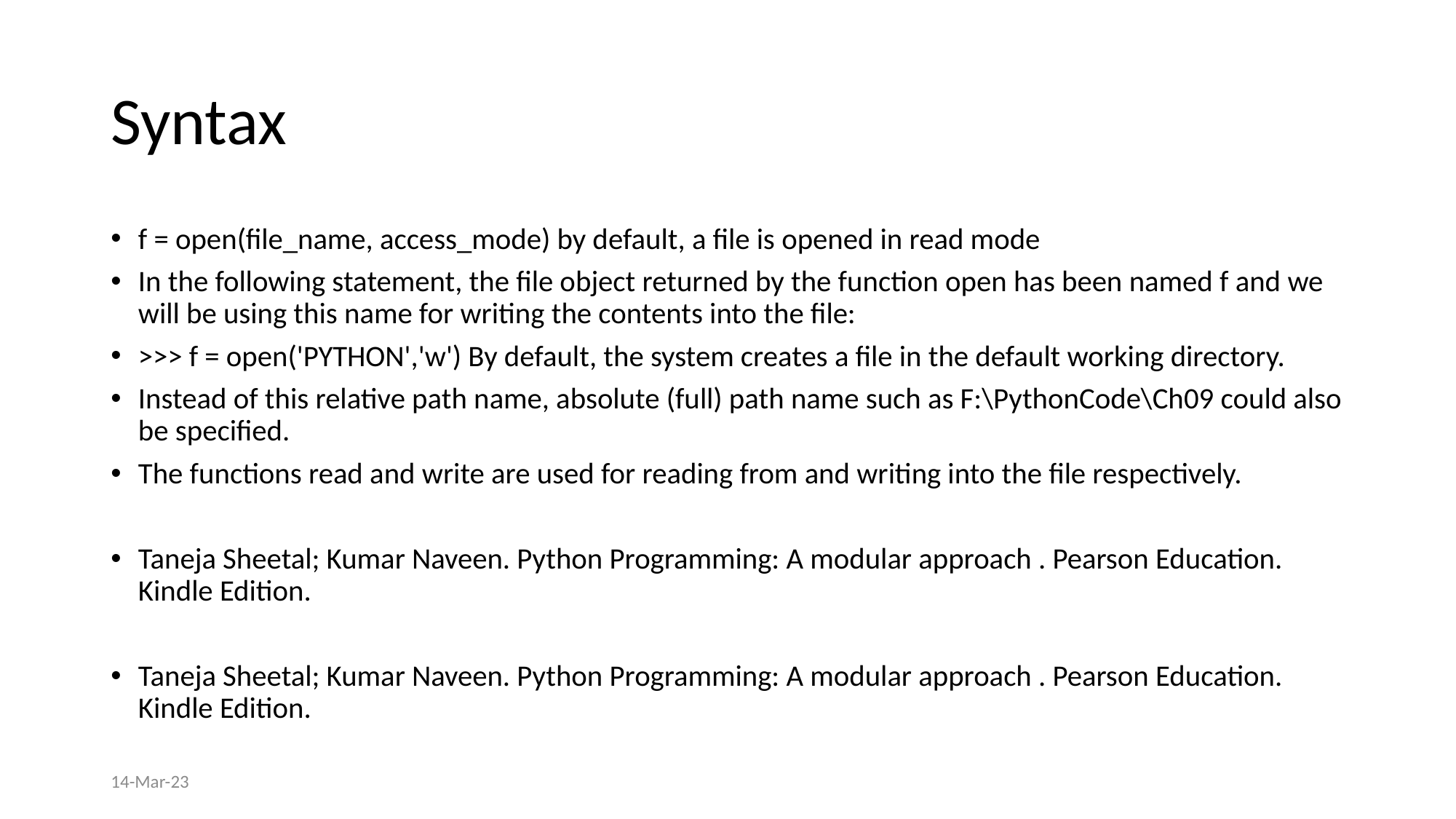

# Syntax
f = open(file_name, access_mode) by default, a file is opened in read mode
In the following statement, the file object returned by the function open has been named f and we will be using this name for writing the contents into the file:
>>> f = open('PYTHON','w') By default, the system creates a file in the default working directory.
Instead of this relative path name, absolute (full) path name such as F:\PythonCode\Ch09 could also be specified.
The functions read and write are used for reading from and writing into the file respectively.

Taneja Sheetal; Kumar Naveen. Python Programming: A modular approach . Pearson Education. Kindle Edition.

Taneja Sheetal; Kumar Naveen. Python Programming: A modular approach . Pearson Education. Kindle Edition.
14-Mar-23